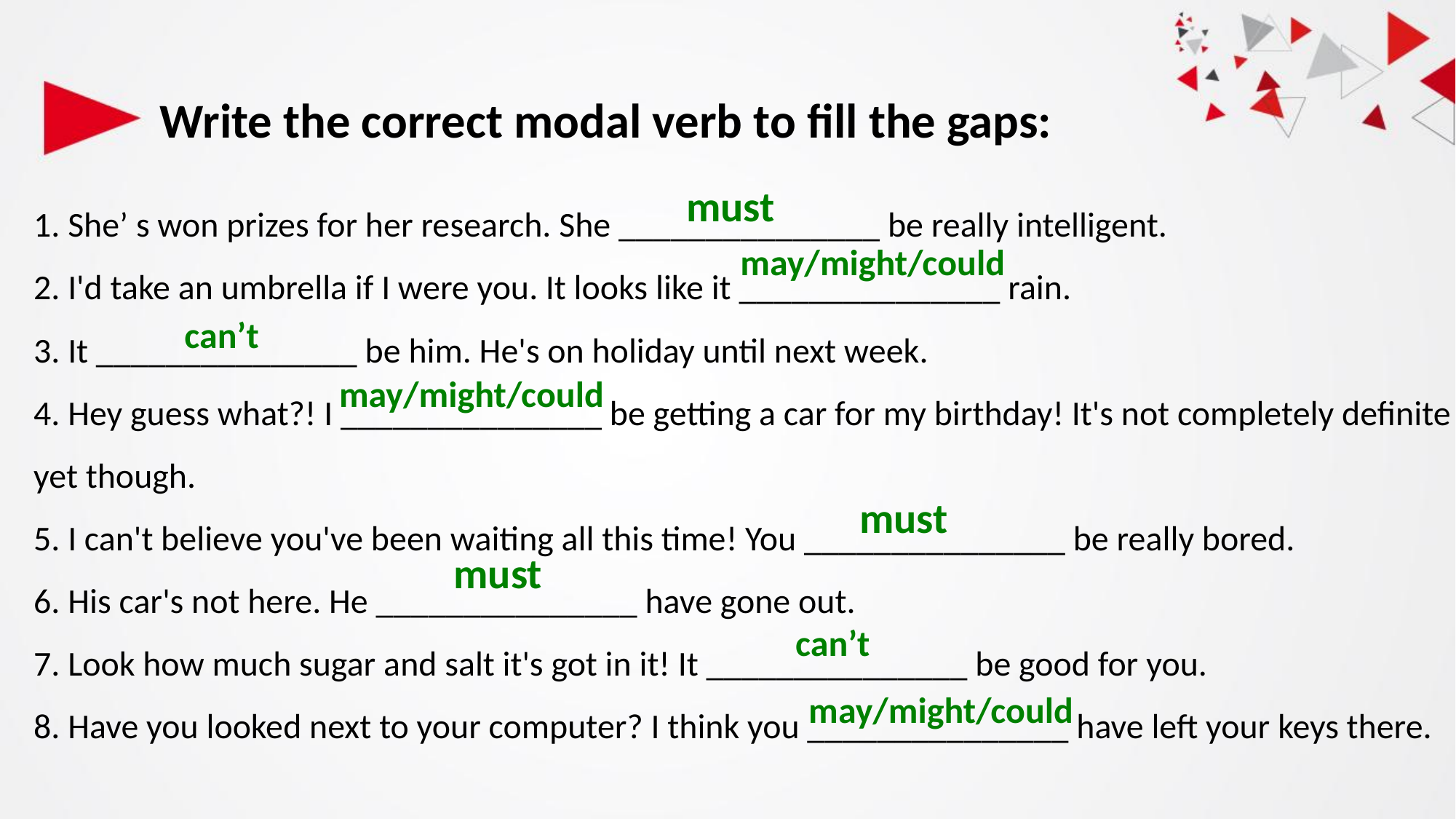

# Write the correct modal verb to fill the gaps:
must
1. She’ s won prizes for her research. She _______________ be really intelligent.
2. I'd take an umbrella if I were you. It looks like it _______________ rain.
3. It _______________ be him. He's on holiday until next week.
4. Hey guess what?! I _______________ be getting a car for my birthday! It's not completely definite yet though.
5. I can't believe you've been waiting all this time! You _______________ be really bored.
6. His car's not here. He _______________ have gone out.
7. Look how much sugar and salt it's got in it! It _______________ be good for you.
8. Have you looked next to your computer? I think you _______________ have left your keys there.
may/might/could

can’t

may/might/could

must
must
can’t

may/might/could